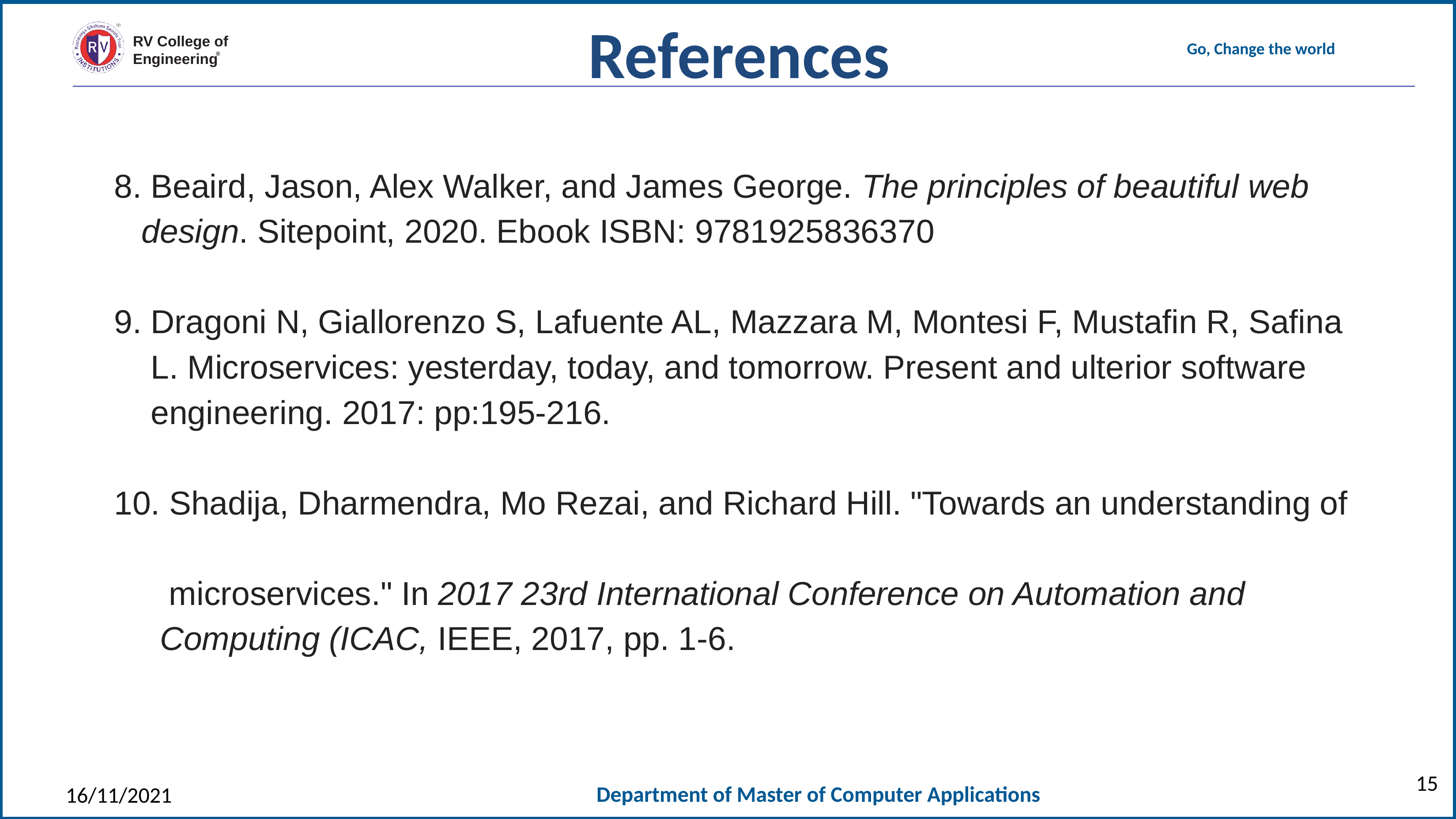

References

8. Beaird, Jason, Alex Walker, and James George. The principles of beautiful web
   design. Sitepoint, 2020. Ebook ISBN: 9781925836370

9. Dragoni N, Giallorenzo S, Lafuente AL, Mazzara M, Montesi F, Mustafin R, Safina
    L. Microservices: yesterday, today, and tomorrow. Present and ulterior software
    engineering. 2017: pp:195-216.

10. Shadija, Dharmendra, Mo Rezai, and Richard Hill. "Towards an understanding of
      microservices." In 2017 23rd International Conference on Automation and
     Computing (ICAC, IEEE, 2017, pp. 1-6.

15
16/11/2021